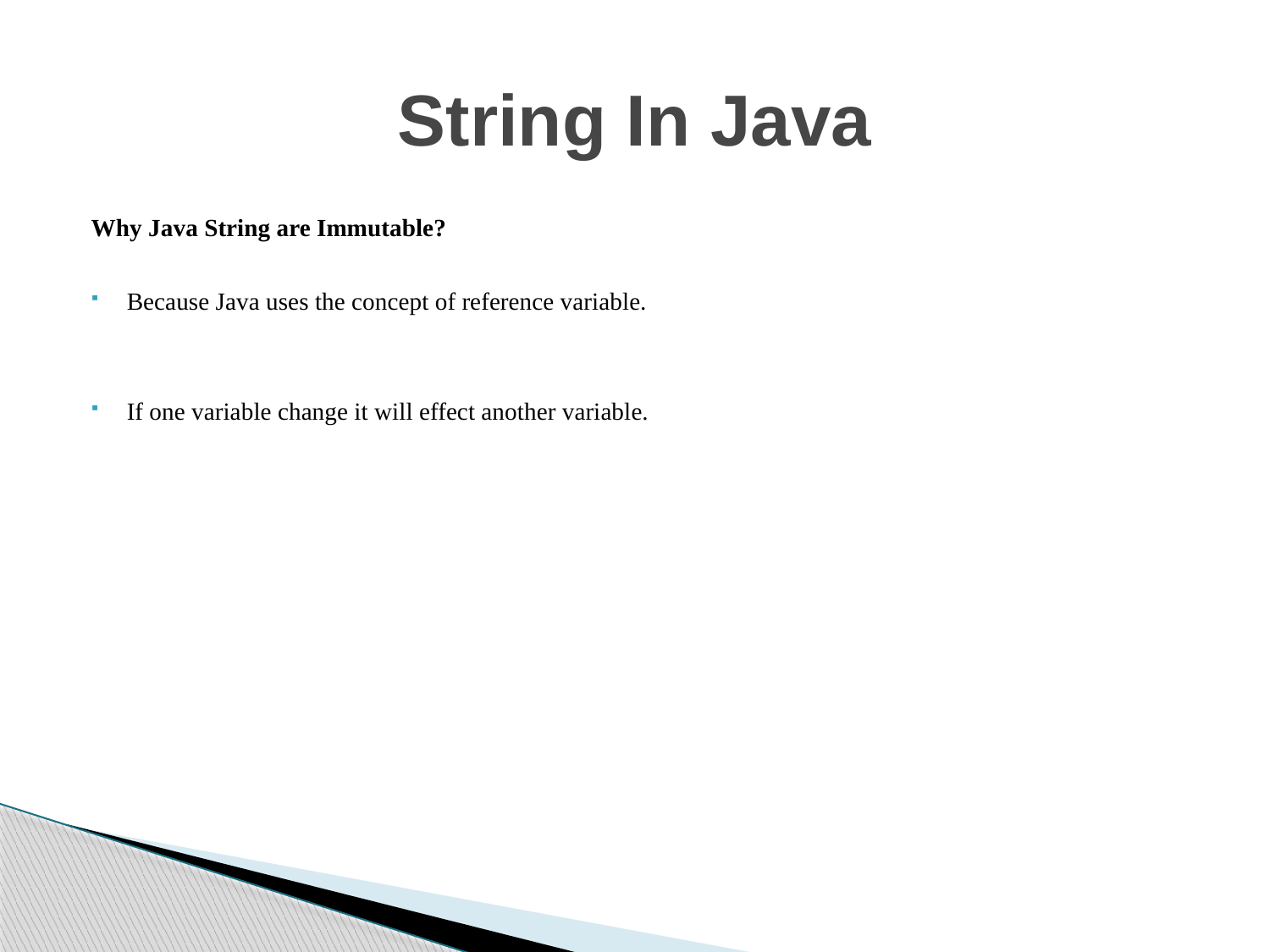

# String In Java
Why Java String are Immutable?

Because Java uses the concept of reference variable.

If one variable change it will effect another variable.